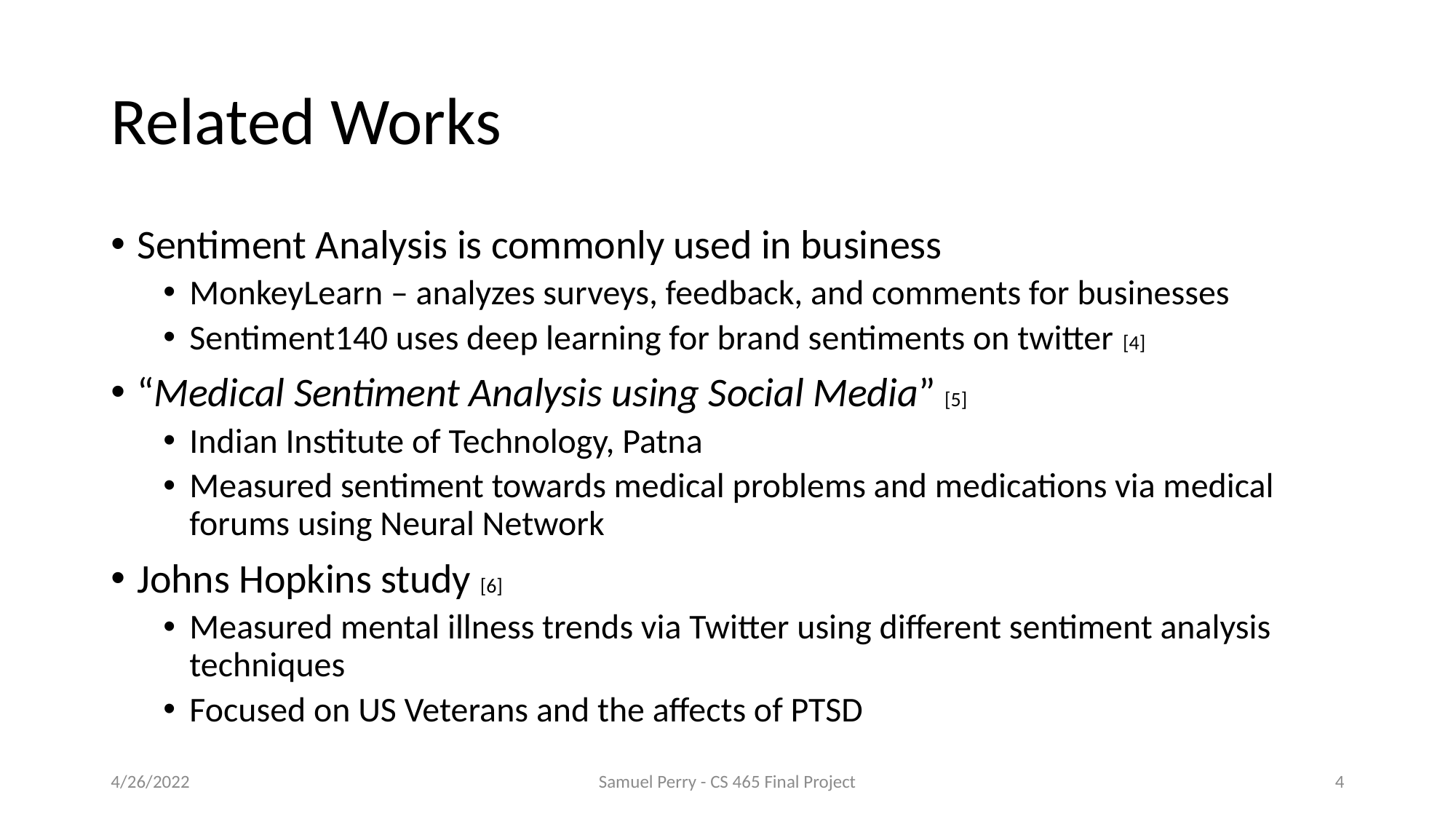

# Related Works
Sentiment Analysis is commonly used in business
MonkeyLearn – analyzes surveys, feedback, and comments for businesses
Sentiment140 uses deep learning for brand sentiments on twitter [4]
“Medical Sentiment Analysis using Social Media” [5]
Indian Institute of Technology, Patna
Measured sentiment towards medical problems and medications via medical forums using Neural Network
Johns Hopkins study [6]
Measured mental illness trends via Twitter using different sentiment analysis techniques
Focused on US Veterans and the affects of PTSD
4/26/2022
Samuel Perry - CS 465 Final Project
4